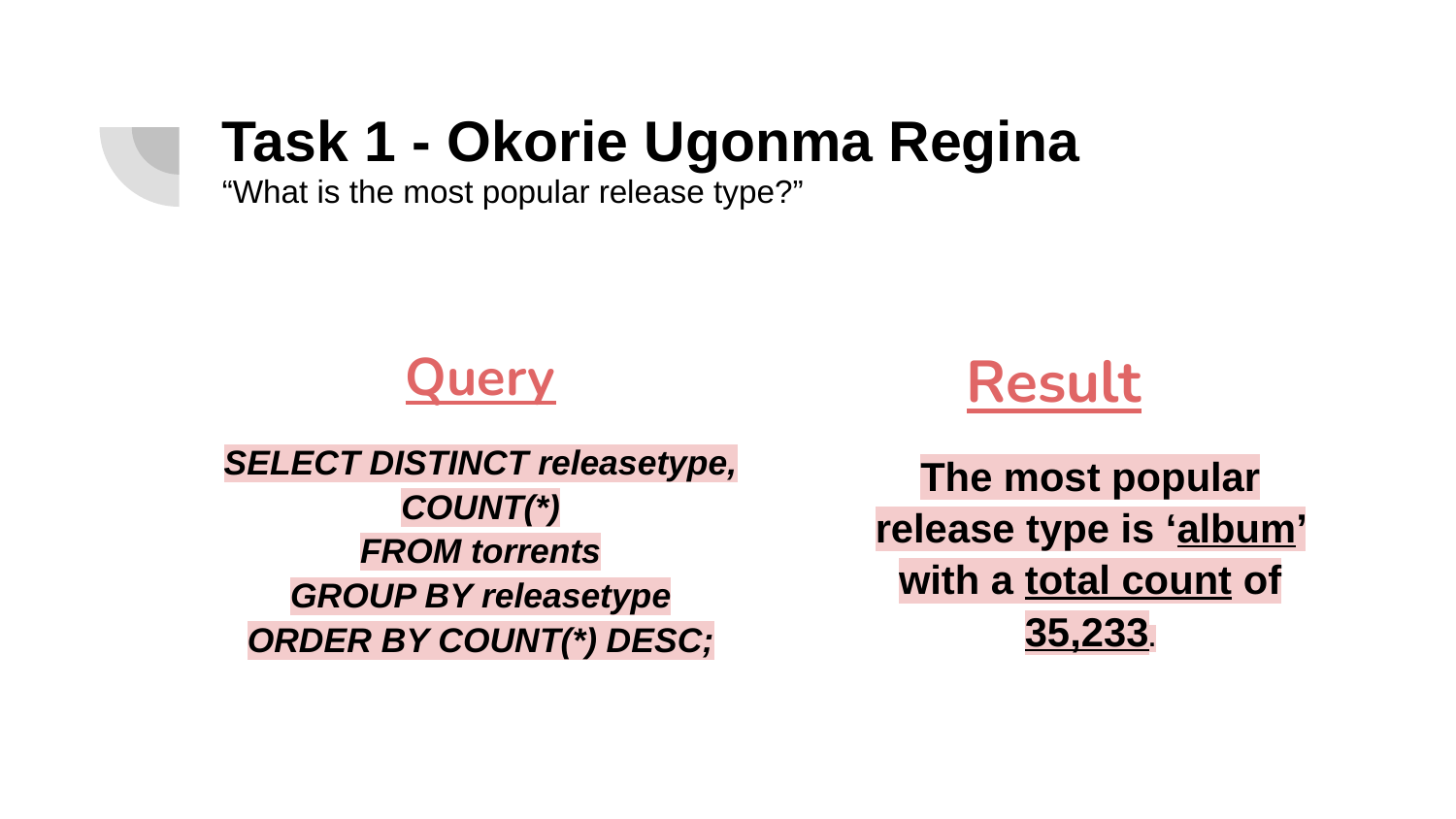

# Task 1 - Okorie Ugonma Regina
“What is the most popular release type?”
Query
SELECT DISTINCT releasetype, COUNT(*)
FROM torrents
GROUP BY releasetype
ORDER BY COUNT(*) DESC;
Result
The most popular release type is ‘album’ with a total count of 35,233.